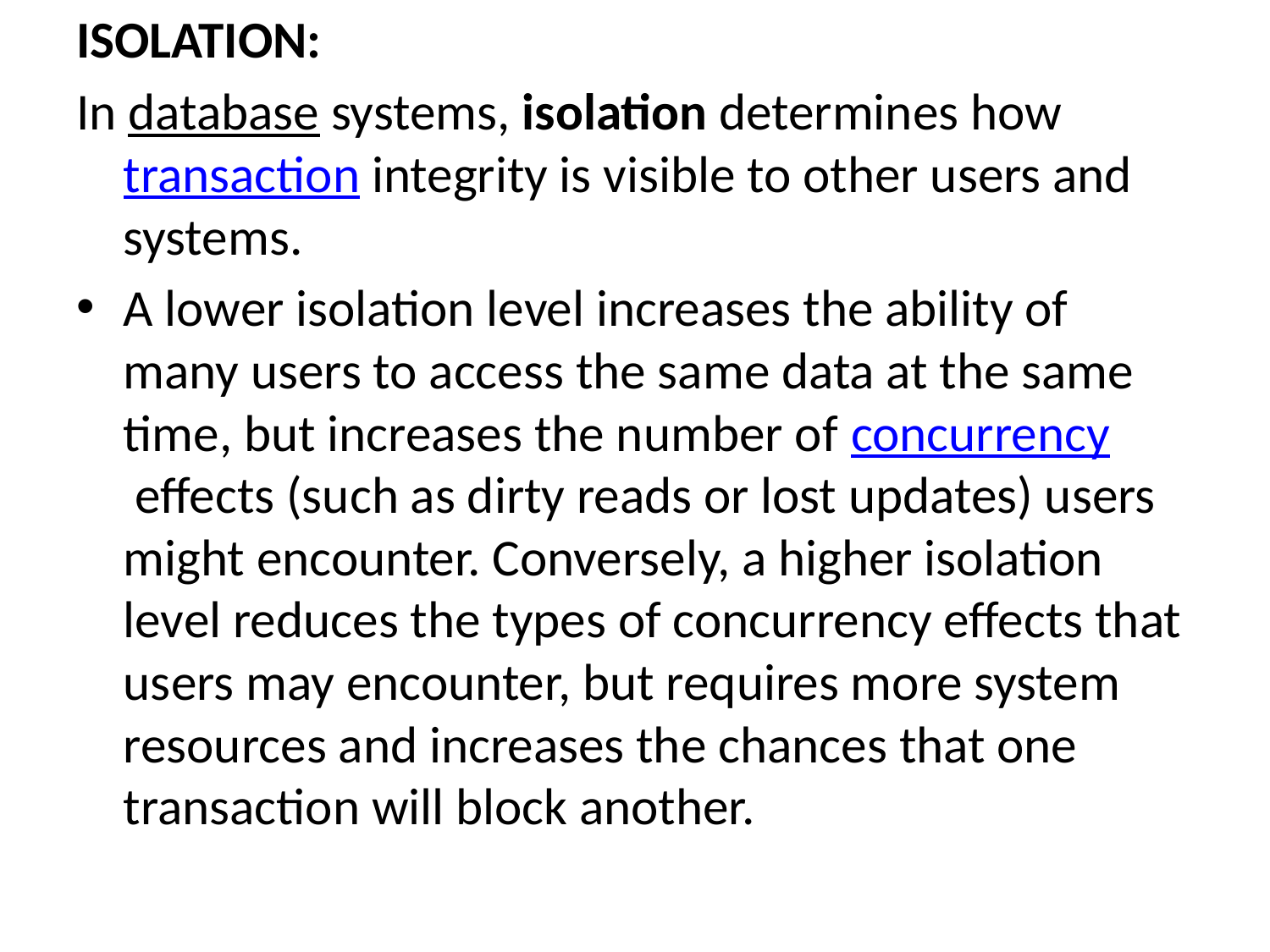

ISOLATION:
In database systems, isolation determines how transaction integrity is visible to other users and systems.
A lower isolation level increases the ability of many users to access the same data at the same time, but increases the number of concurrency effects (such as dirty reads or lost updates) users might encounter. Conversely, a higher isolation level reduces the types of concurrency effects that users may encounter, but requires more system resources and increases the chances that one transaction will block another.